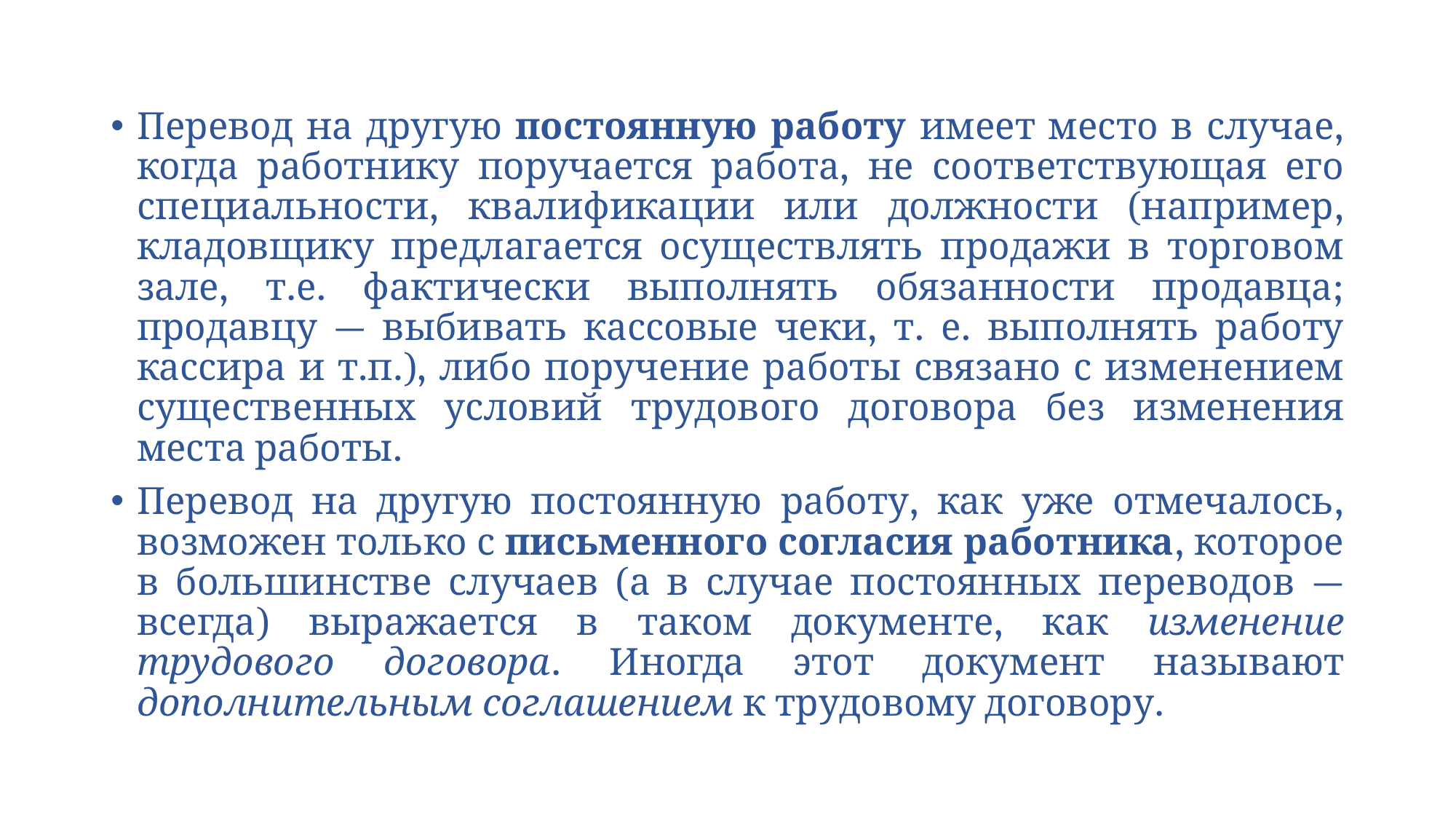

Перевод на другую постоянную работу имеет место в случае, когда работнику поручается работа, не соответствующая его специальности, квалификации или должности (например, кладовщику предлагается осуществлять продажи в торговом зале, т.е. фактически выполнять обязанности продавца; продавцу — выбивать кассовые чеки, т. е. выполнять работу кассира и т.п.), либо поручение работы связано с изменением существенных условий трудового договора без изменения места работы.
Перевод на другую постоянную работу, как уже отмечалось, возможен только с письменного согласия работника, которое в большинстве случаев (а в случае постоянных переводов — всегда) выражается в таком документе, как изменение трудового договора. Иногда этот документ называют дополнительным соглашением к трудовому договору.